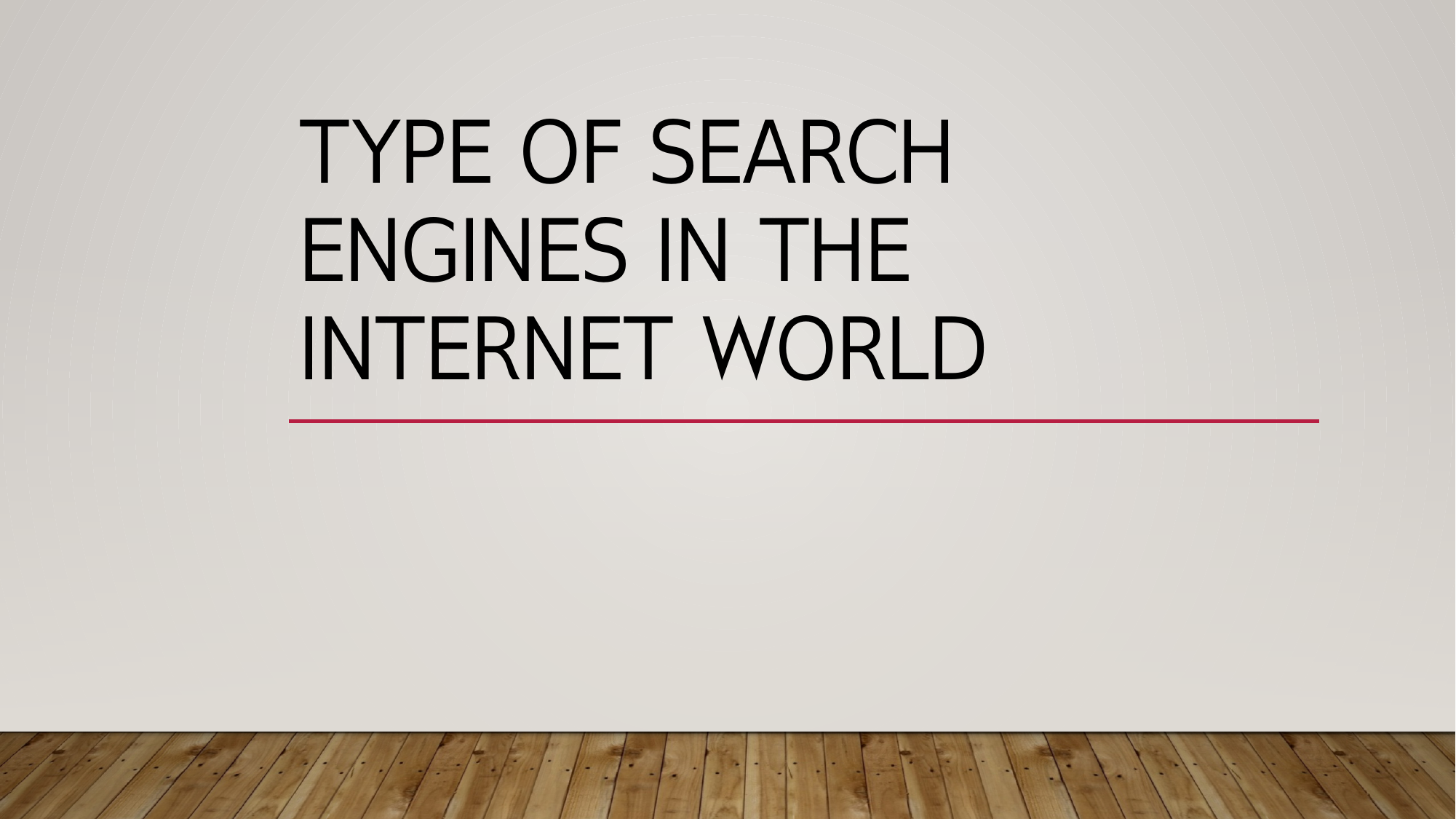

# Type of search engines in the internet world